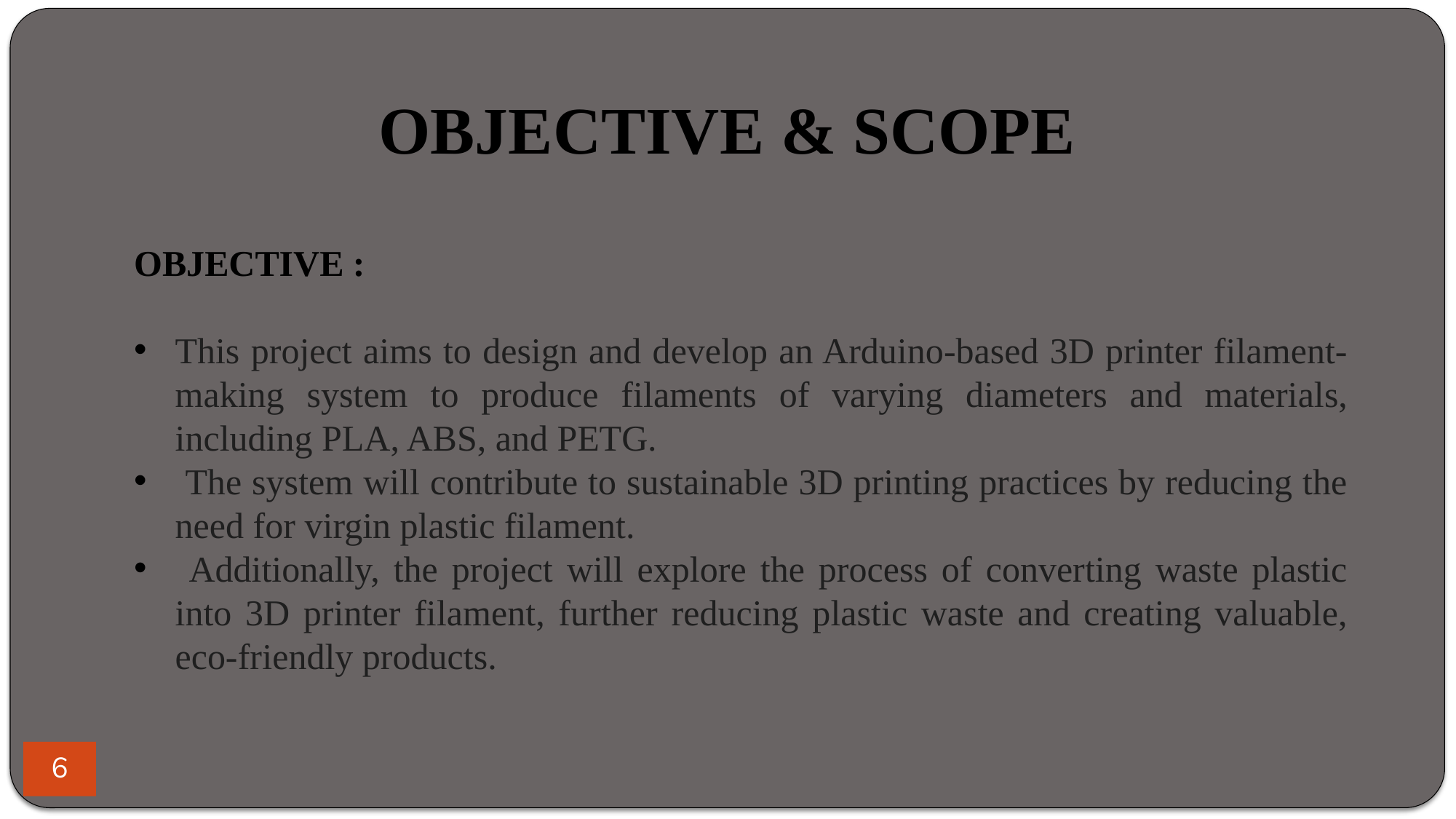

# OBJECTIVE & SCOPE
OBJECTIVE :

This project aims to design and develop an Arduino-based 3D printer filament-making system to produce filaments of varying diameters and materials, including PLA, ABS, and PETG.
 The system will contribute to sustainable 3D printing practices by reducing the need for virgin plastic filament.
 Additionally, the project will explore the process of converting waste plastic into 3D printer filament, further reducing plastic waste and creating valuable, eco-friendly products.
6